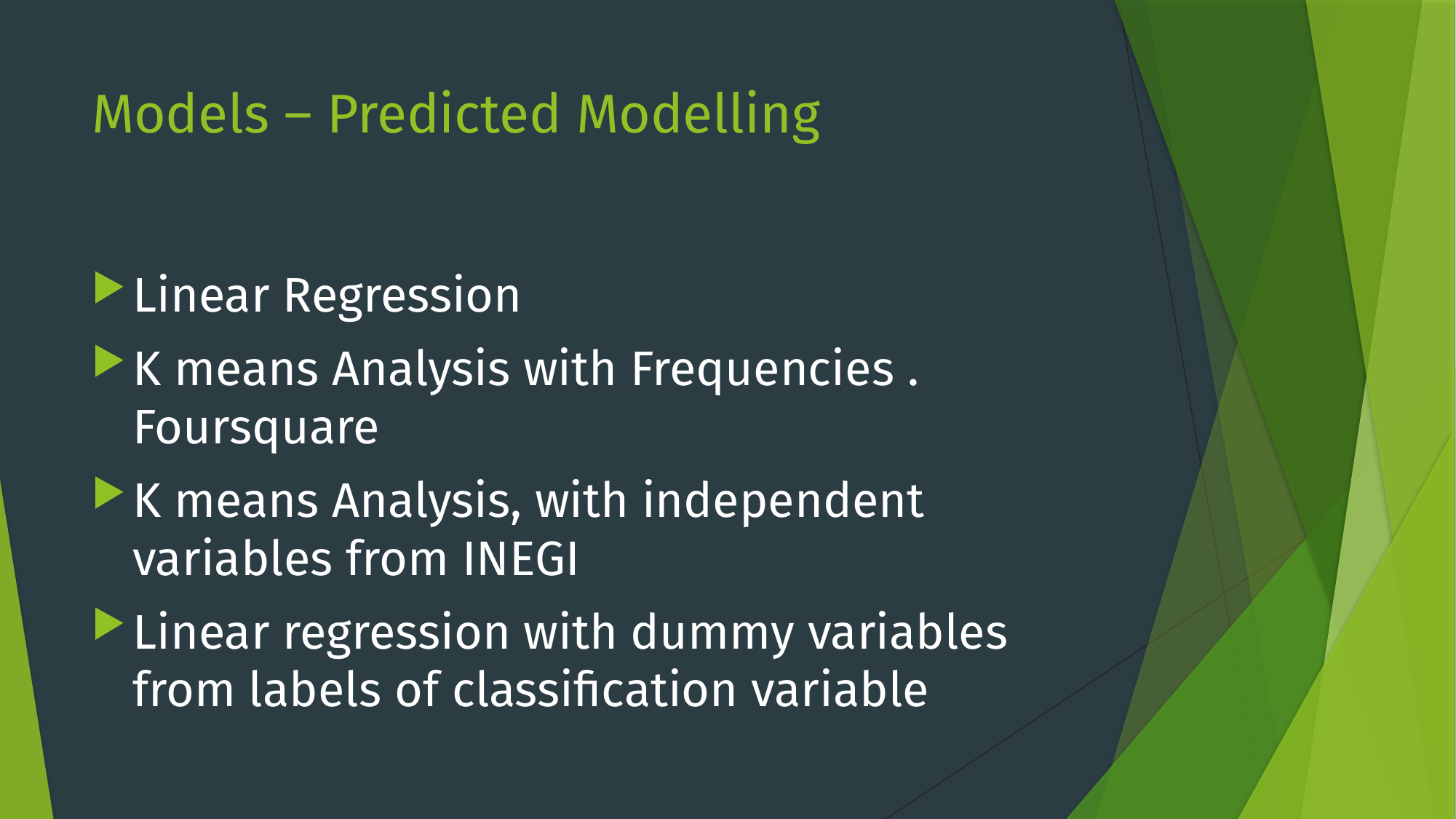

# Models – Predicted Modelling
Linear Regression
K means Analysis with Frequencies . Foursquare
K means Analysis, with independent variables from INEGI
Linear regression with dummy variables from labels of classification variable